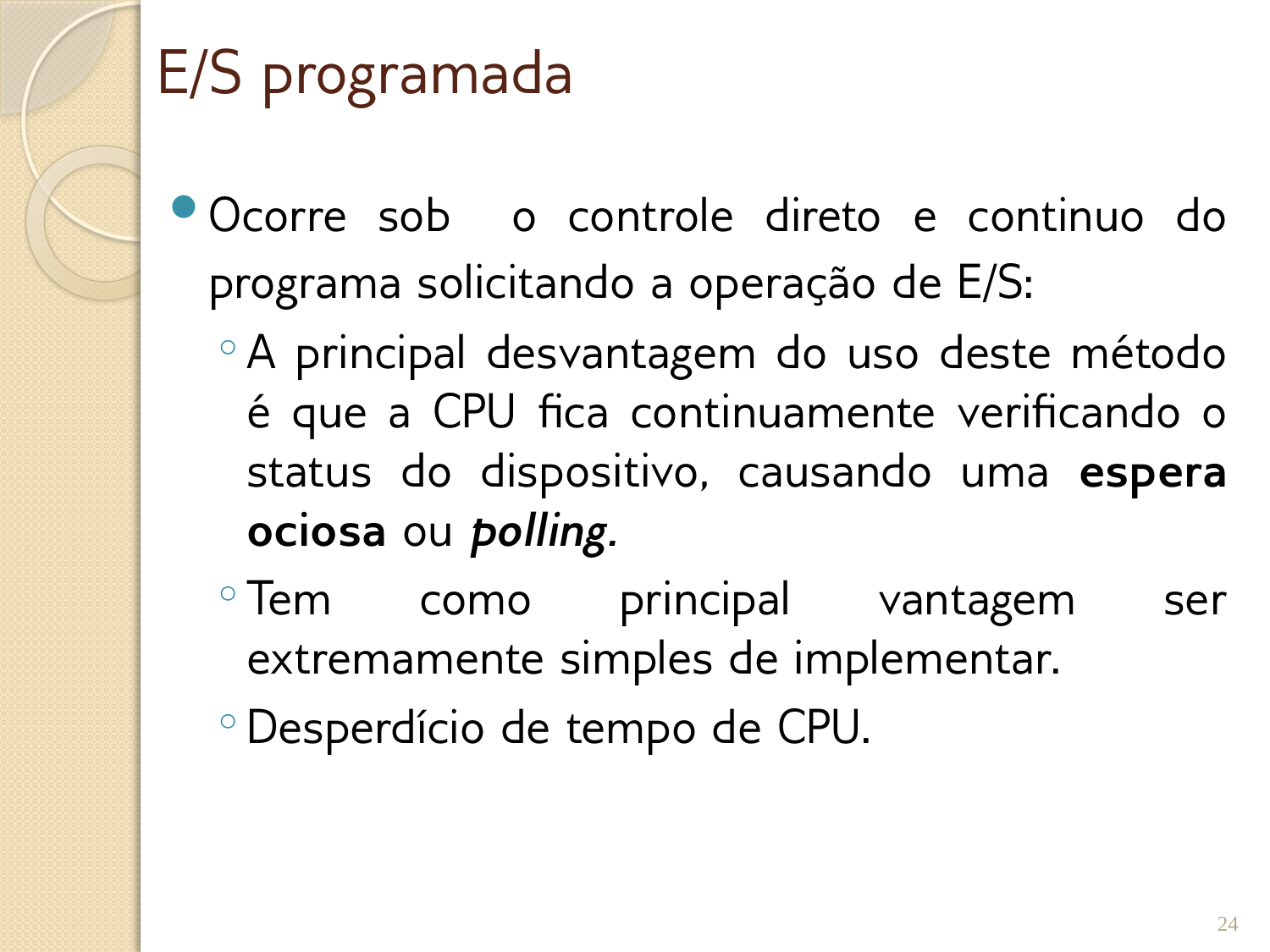

# E/S programada
Ocorre sob  o controle direto e continuo do programa solicitando a operação de E/S:
A principal desvantagem do uso deste método é que a CPU fica continuamente verificando o status do dispositivo, causando uma espera ociosa ou polling.
Tem como principal vantagem ser extremamente simples de implementar.
Desperdício de tempo de CPU.
24